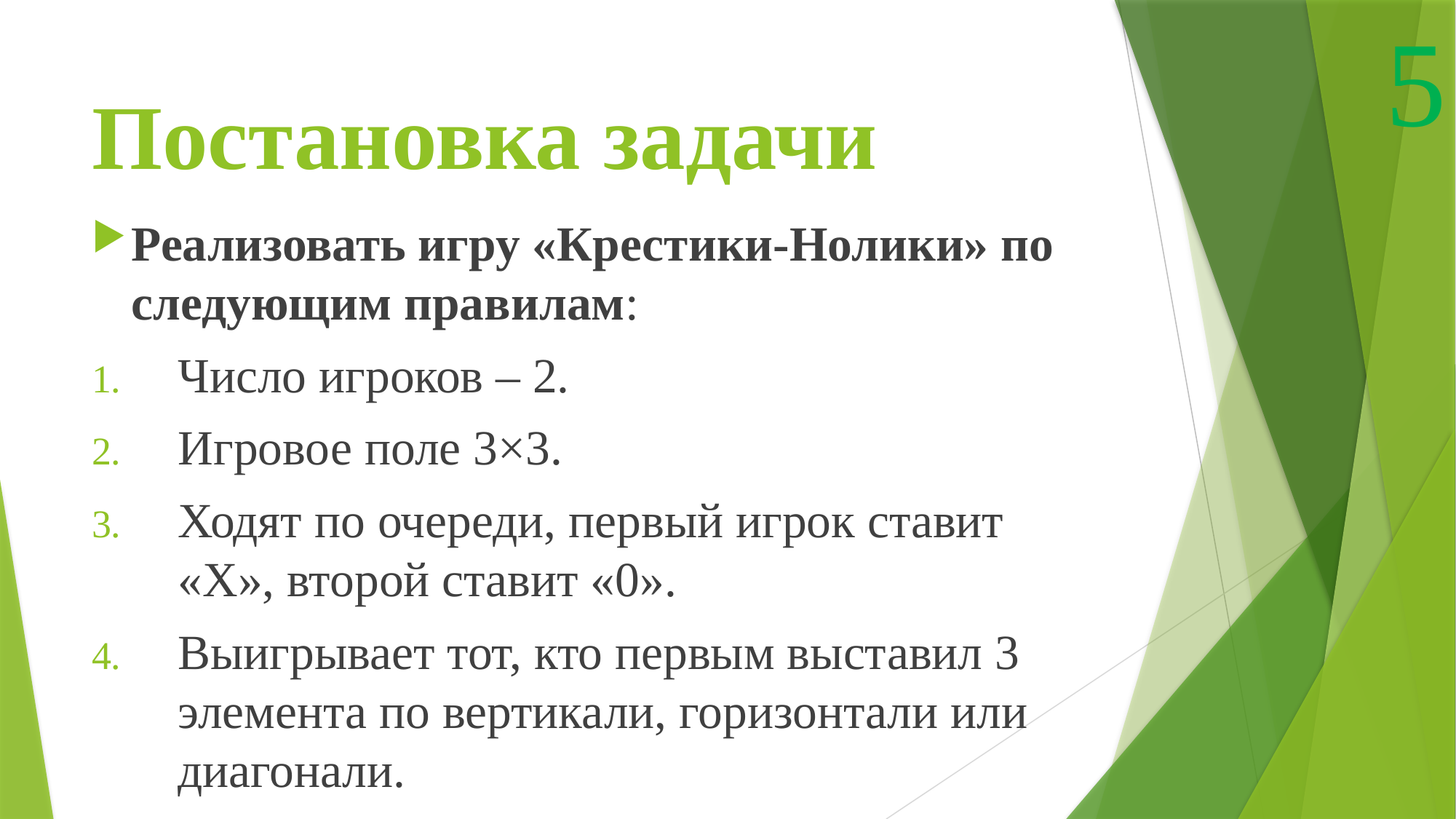

5
# Постановка задачи
Реализовать игру «Крестики-Нолики» по следующим правилам:
Число игроков – 2.
Игровое поле 3×3.
Ходят по очереди, первый игрок ставит «X», второй ставит «0».
Выигрывает тот, кто первым выставил 3 элемента по вертикали, горизонтали или диагонали.